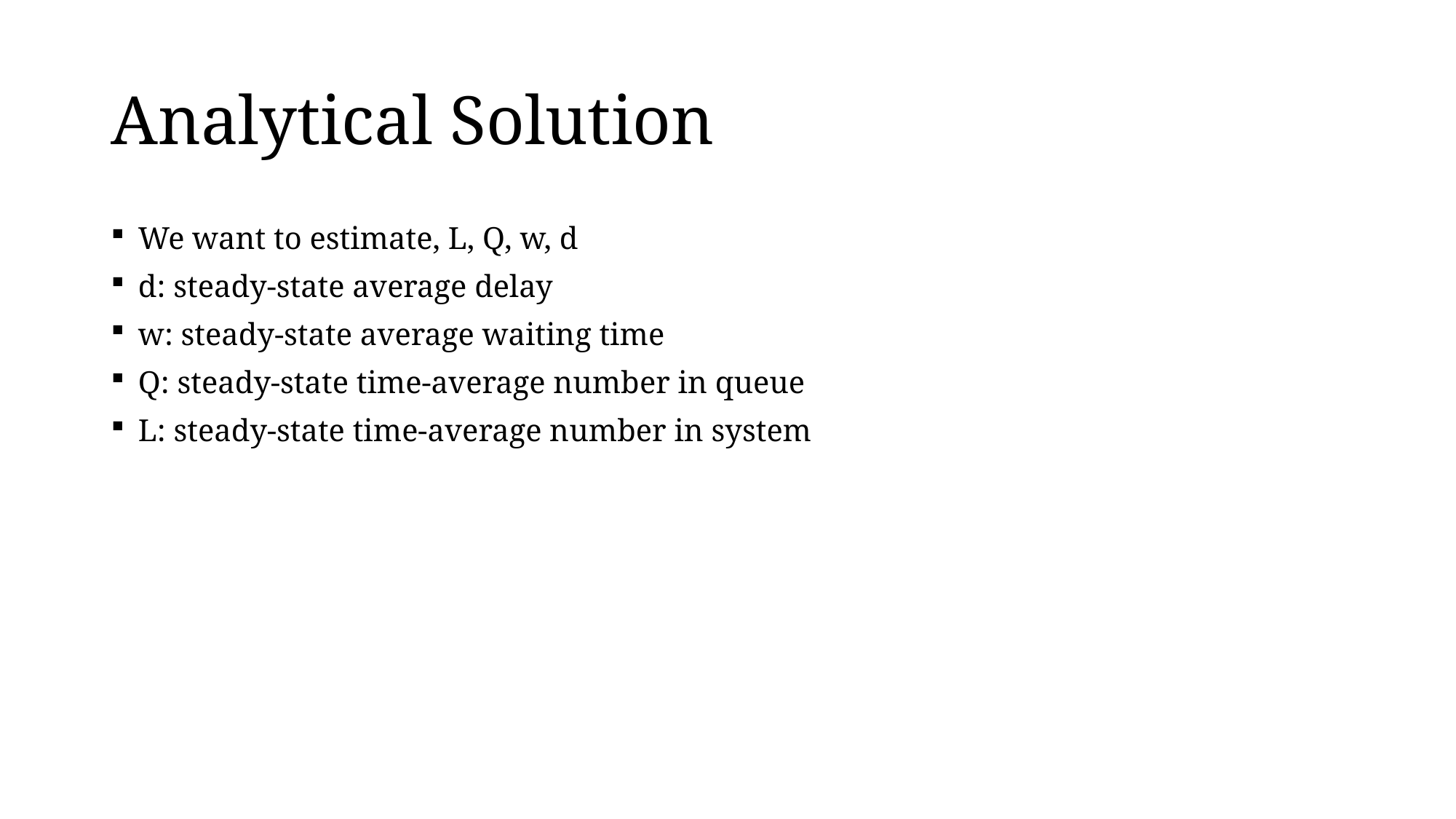

# Analytical Solution
We want to estimate, L, Q, w, d
d: steady-state average delay
w: steady-state average waiting time
Q: steady-state time-average number in queue
L: steady-state time-average number in system